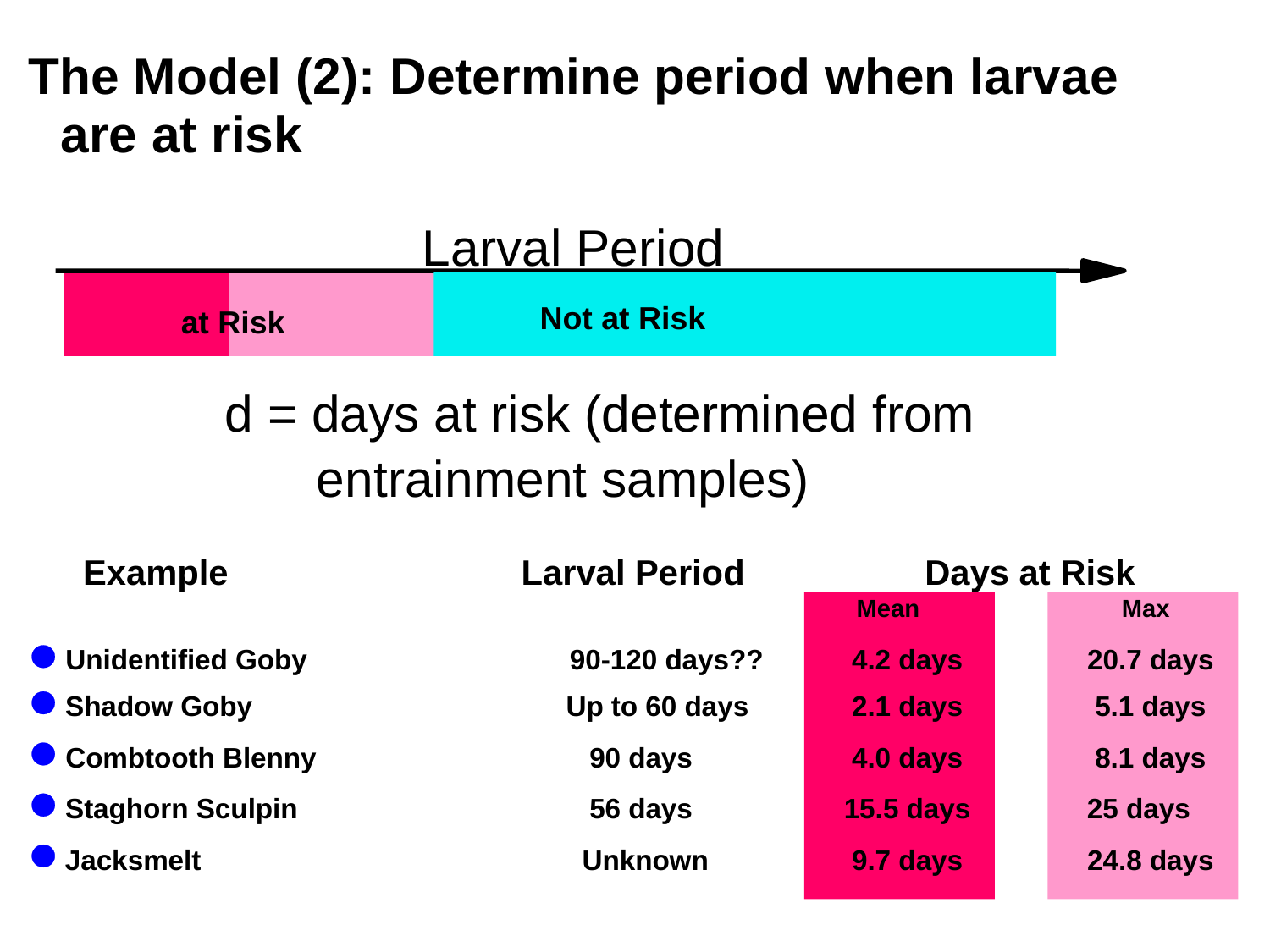

The Model (2): Determine period when larvae
are at risk
Larval Period

at Risk
Not at Risk
d = days at risk (determined from
      entrainment samples)
Example
Larval Period
       Days at Risk
Mean                             Max

Unidentified Goby
90-120 days??
  4.2 days
  2.1 days
  4.0 days
 15.5 days
  9.7 days
 20.7 days
  5.1 days
  8.1 days
 25 days
 24.8 days

Shadow Goby
Up to 60 days

Combtooth Blenny
   90 days

Staghorn Sculpin
   56 days

Unknown
Jacksmelt